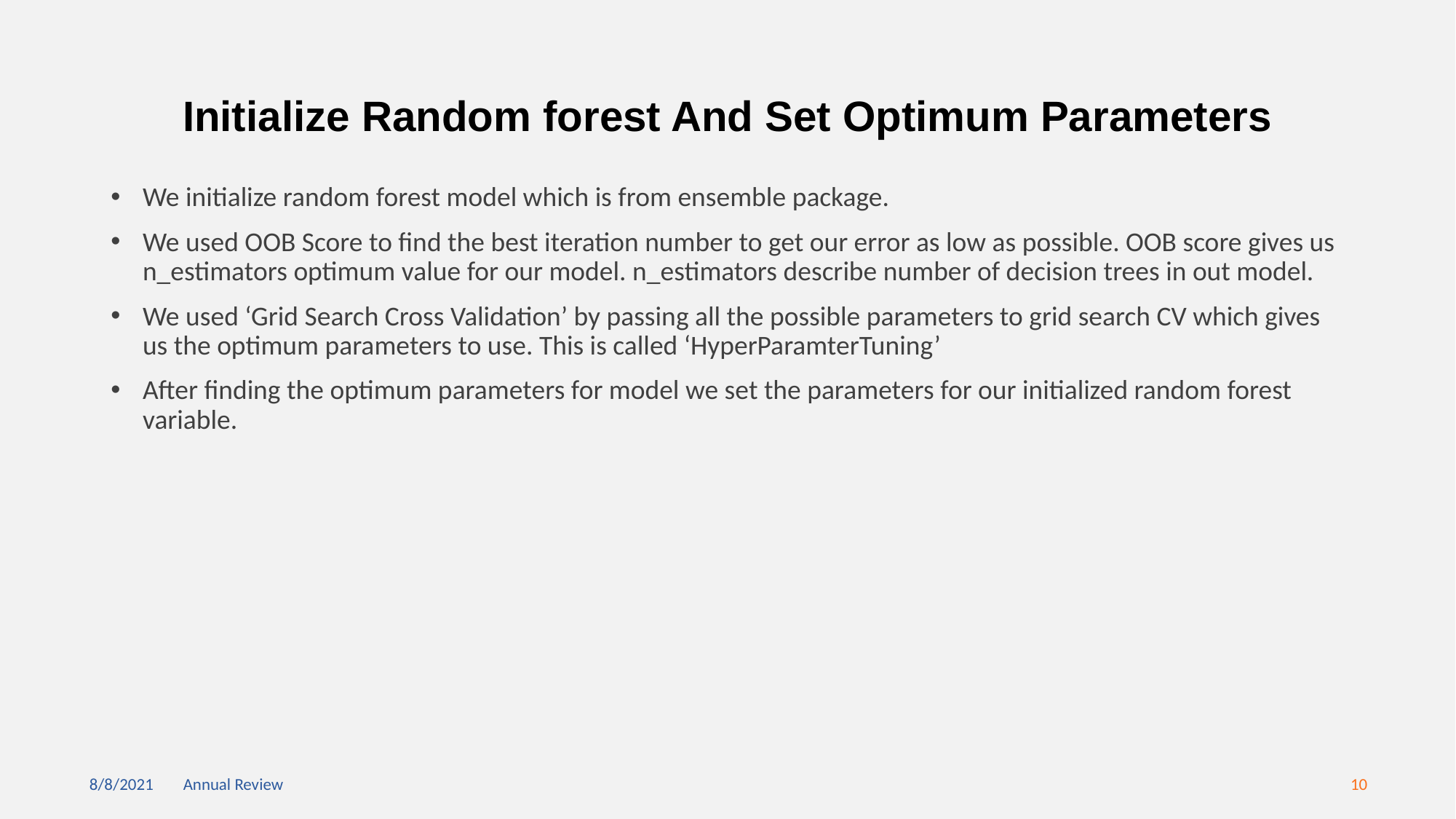

# Initialize Random forest And Set Optimum Parameters
We initialize random forest model which is from ensemble package.
We used OOB Score to find the best iteration number to get our error as low as possible. OOB score gives us n_estimators optimum value for our model. n_estimators describe number of decision trees in out model.
We used ‘Grid Search Cross Validation’ by passing all the possible parameters to grid search CV which gives us the optimum parameters to use. This is called ‘HyperParamterTuning’
After finding the optimum parameters for model we set the parameters for our initialized random forest variable.